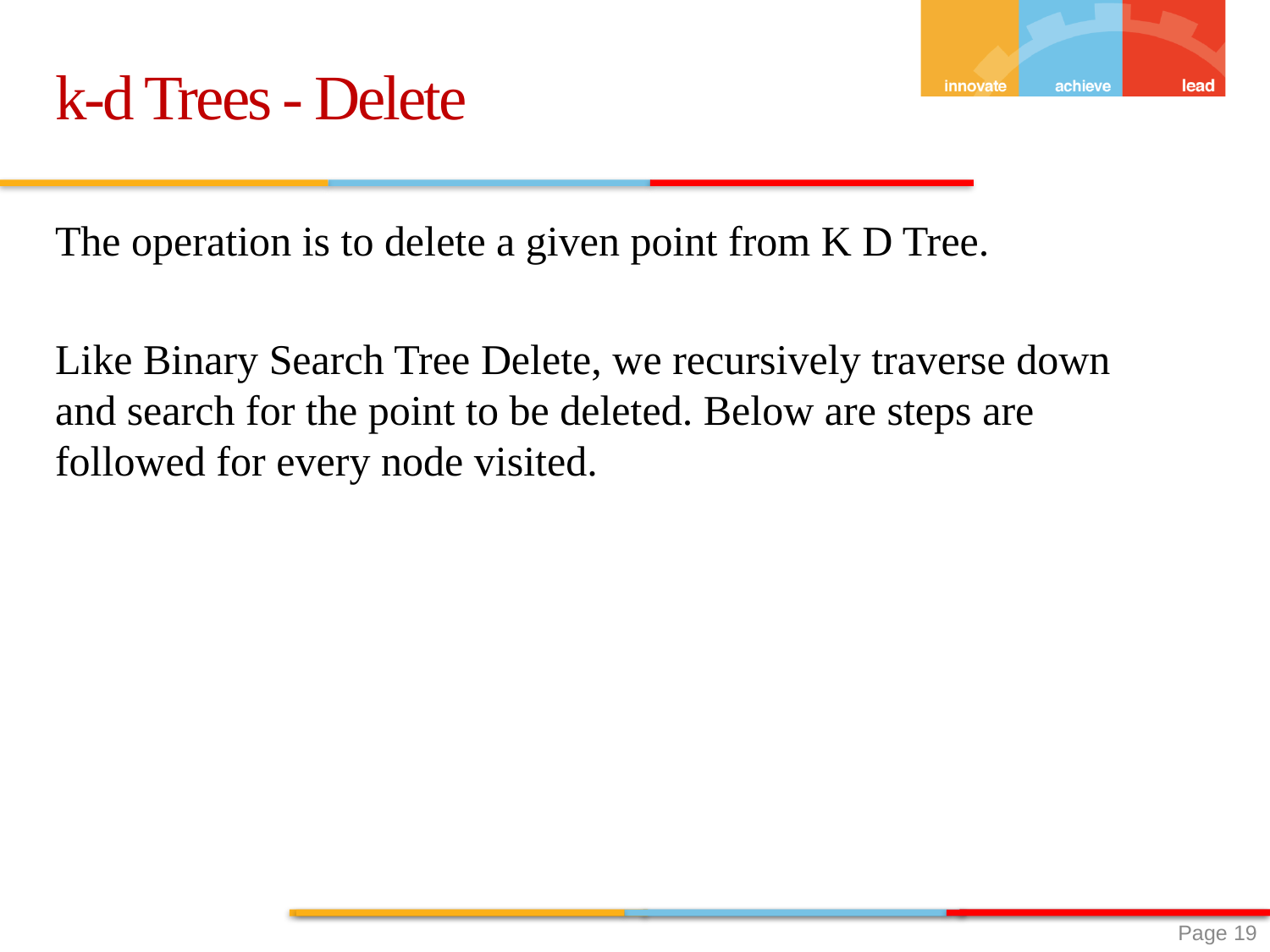

k-d Trees - Delete
The operation is to delete a given point from K D Tree.

Like Binary Search Tree Delete, we recursively traverse down and search for the point to be deleted. Below are steps are followed for every node visited.

 Page 19